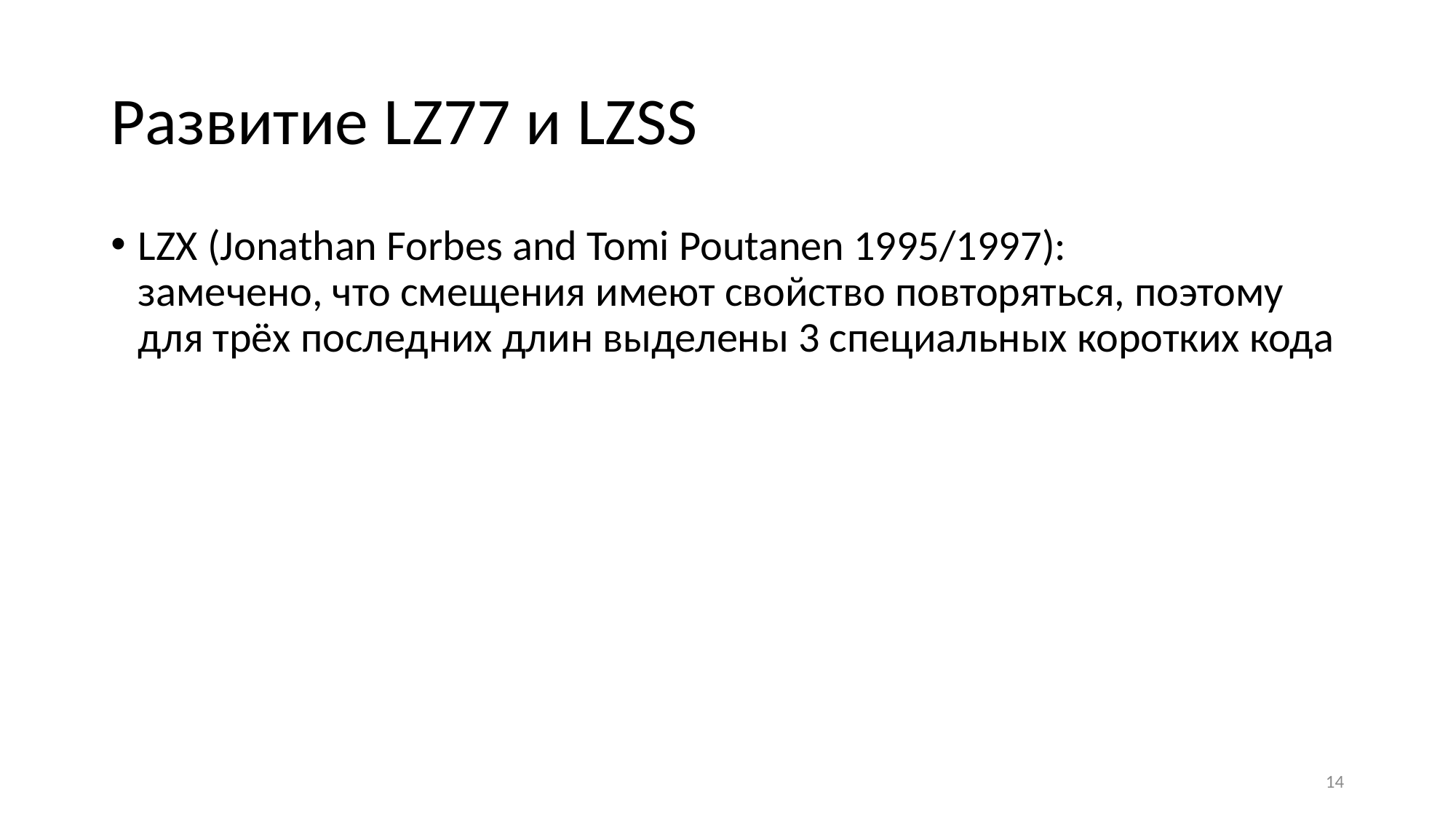

# Развитие LZ77 и LZSS
LZX (Jonathan Forbes and Tomi Poutanen 1995/1997):
замечено, что смещения имеют свойство повторяться, поэтому для трёх последних длин выделены 3 специальных коротких кода
14